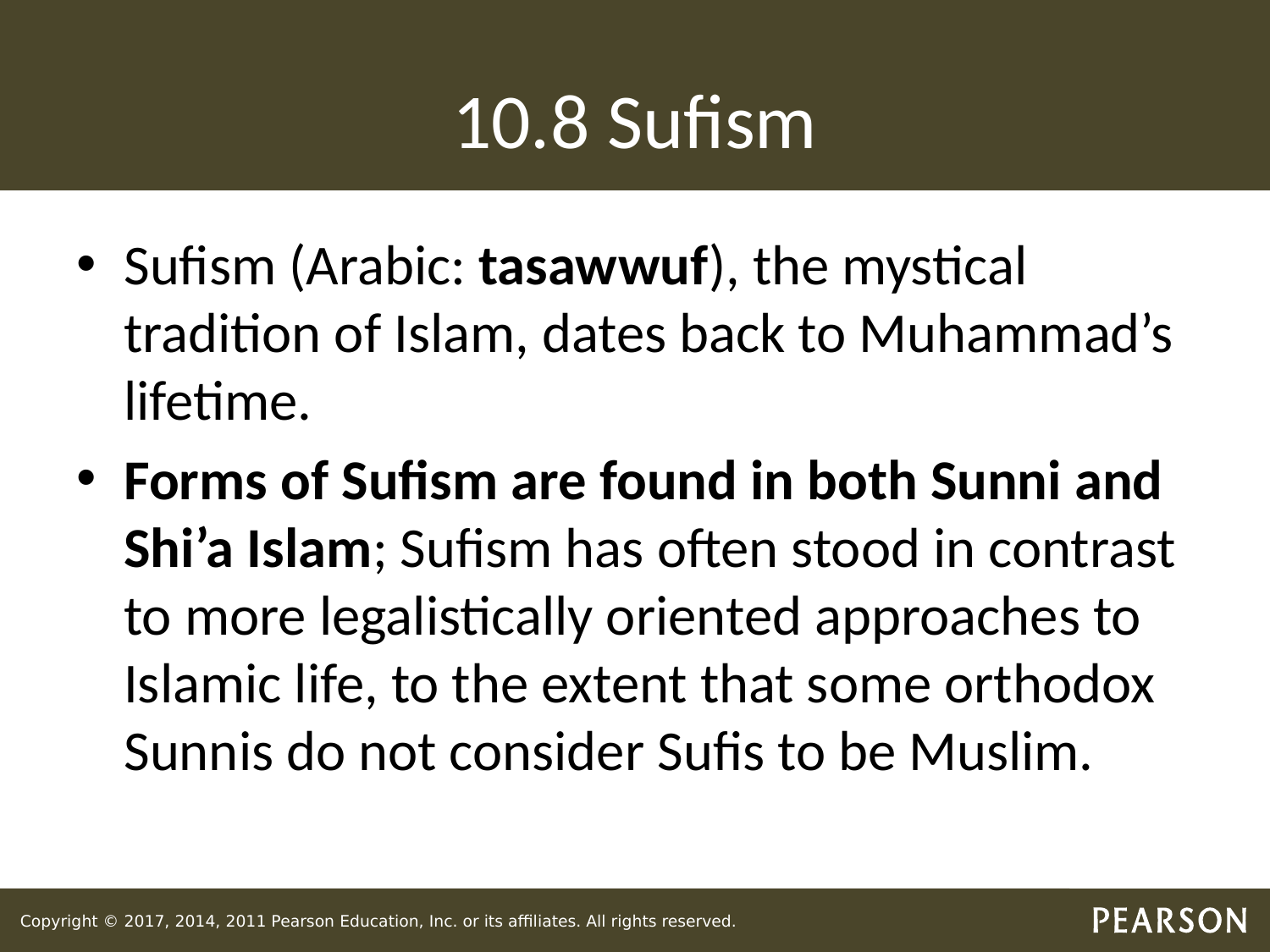

# 10.8 Sufism
Sufism (Arabic: tasawwuf), the mystical tradition of Islam, dates back to Muhammad’s lifetime.
Forms of Sufism are found in both Sunni and Shi’a Islam; Sufism has often stood in contrast to more legalistically oriented approaches to Islamic life, to the extent that some orthodox Sunnis do not consider Sufis to be Muslim.